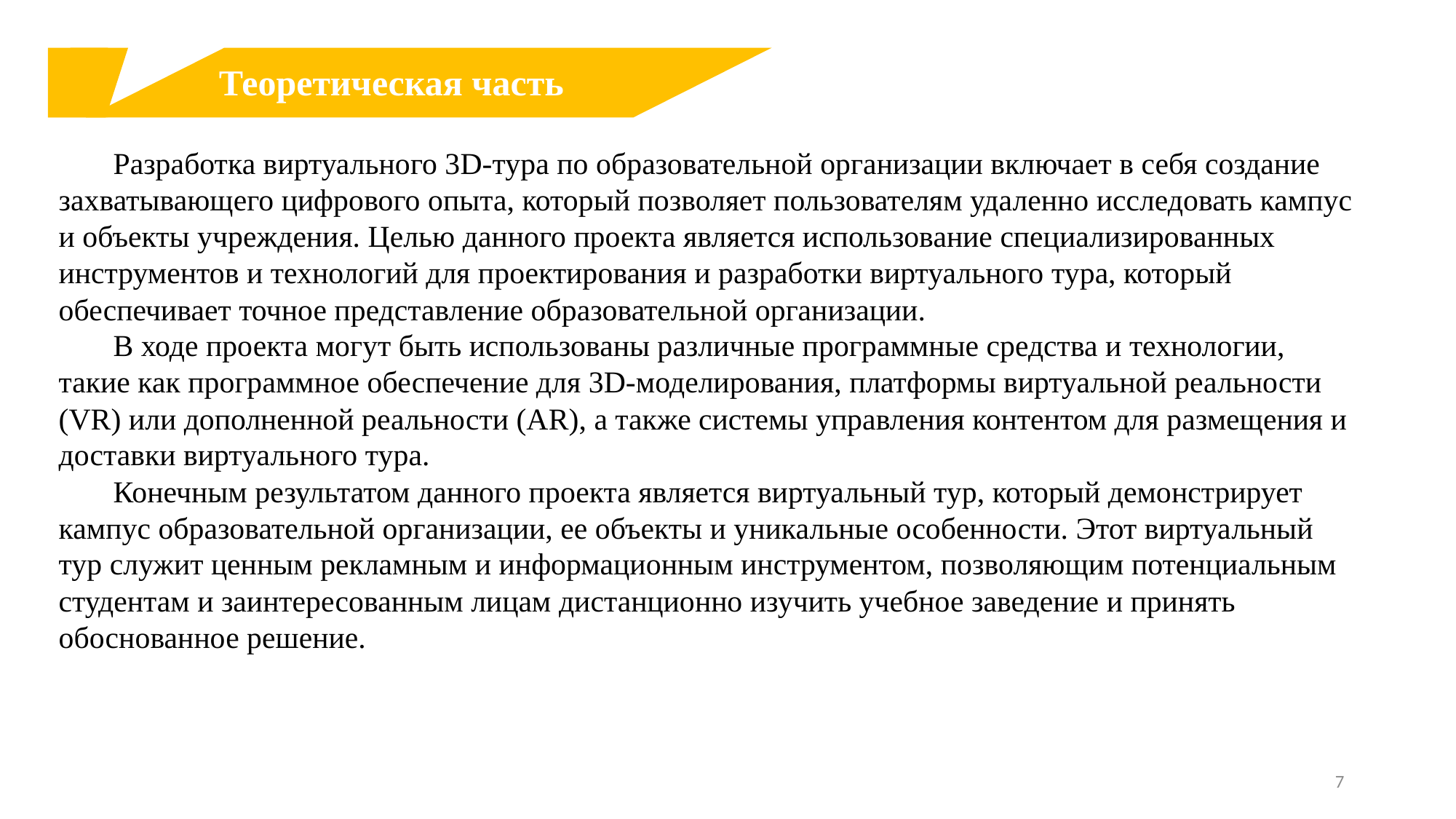

Теоретическая часть

Разработка виртуального 3D-тура по образовательной организации включает в себя создание захватывающего цифрового опыта, который позволяет пользователям удаленно исследовать кампус и объекты учреждения. Целью данного проекта является использование специализированных инструментов и технологий для проектирования и разработки виртуального тура, который обеспечивает точное представление образовательной организации.
В ходе проекта могут быть использованы различные программные средства и технологии, такие как программное обеспечение для 3D-моделирования, платформы виртуальной реальности (VR) или дополненной реальности (AR), а также системы управления контентом для размещения и доставки виртуального тура.
Конечным результатом данного проекта является виртуальный тур, который демонстрирует кампус образовательной организации, ее объекты и уникальные особенности. Этот виртуальный тур служит ценным рекламным и информационным инструментом, позволяющим потенциальным студентам и заинтересованным лицам дистанционно изучить учебное заведение и принять обоснованное решение.
7